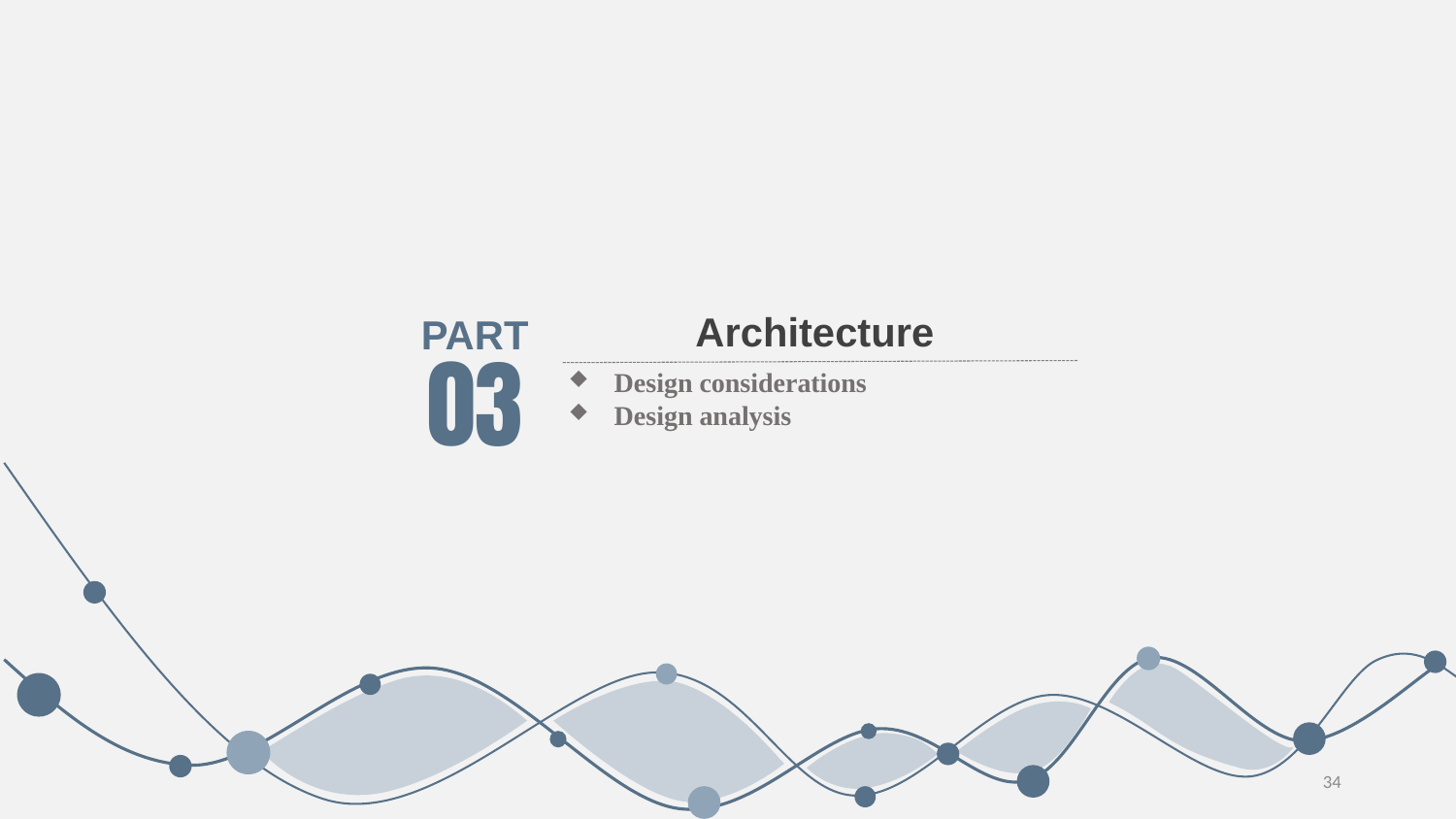

Architecture
PART
03
Design considerations
Design analysis

34